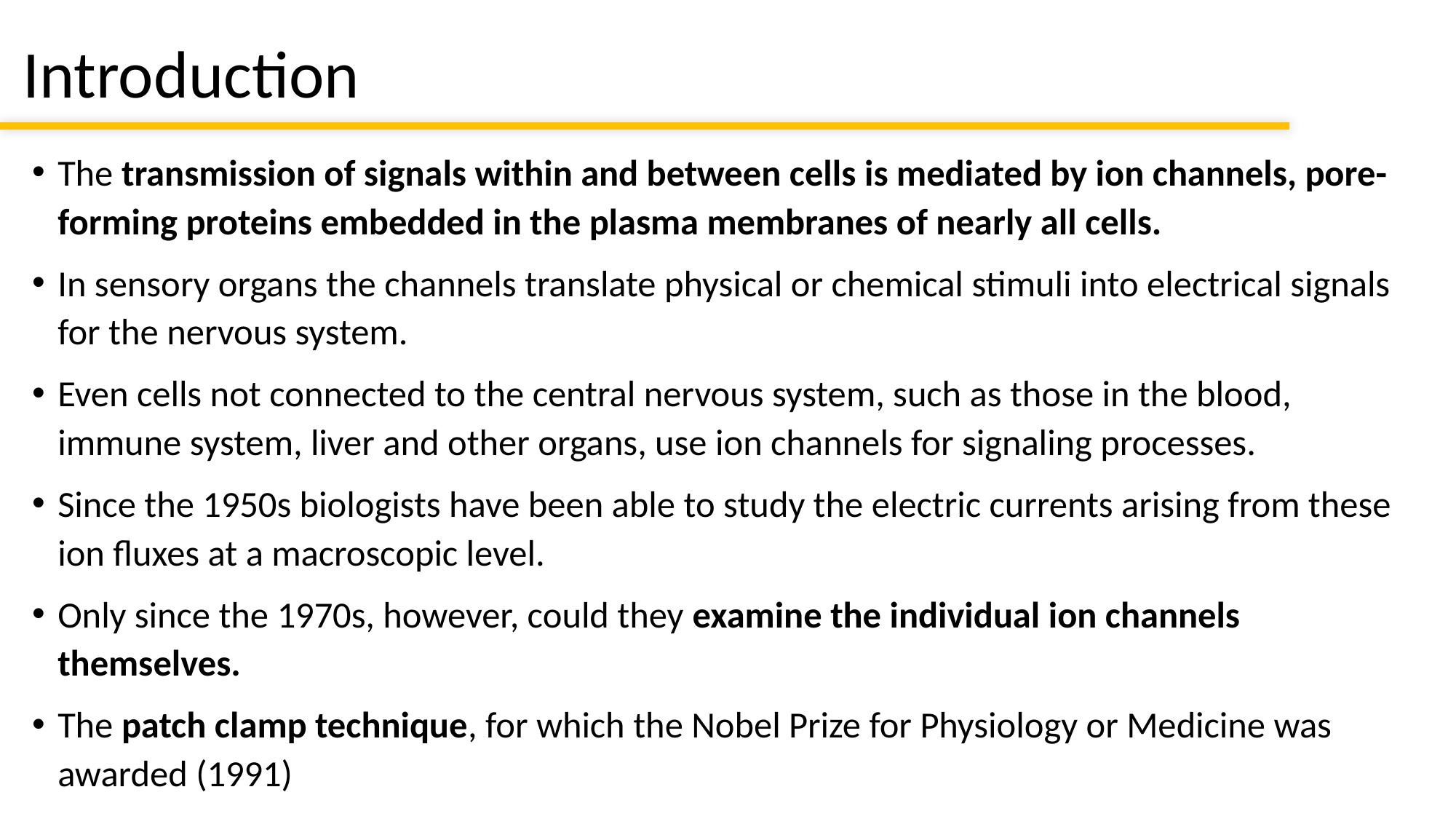

# Introduction
The transmission of signals within and between cells is mediated by ion channels, pore-forming proteins embedded in the plasma membranes of nearly all cells.
In sensory organs the channels translate physical or chemical stimuli into electrical signals for the nervous system.
Even cells not connected to the central nervous system, such as those in the blood, immune system, liver and other organs, use ion channels for signaling processes.
Since the 1950s biologists have been able to study the electric currents arising from these ion fluxes at a macroscopic level.
Only since the 1970s, however, could they examine the individual ion channels themselves.
The patch clamp technique, for which the Nobel Prize for Physiology or Medicine was awarded (1991)